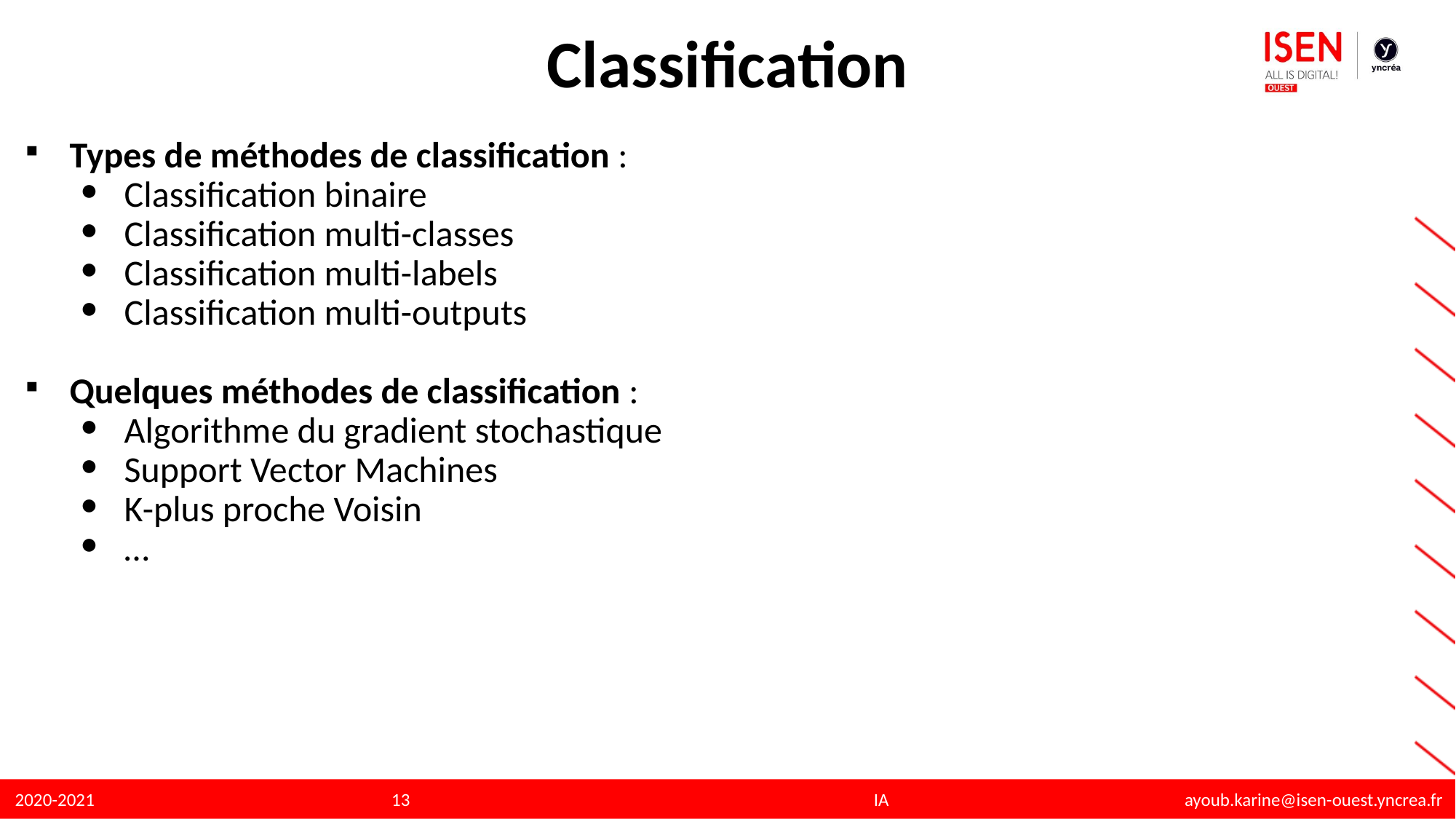

# Classification
Types de méthodes de classification :
Classification binaire
Classification multi-classes
Classification multi-labels
Classification multi-outputs
Quelques méthodes de classification :
Algorithme du gradient stochastique
Support Vector Machines
K-plus proche Voisin
…

13
IA                                                                       ayoub.karine@isen-ouest.yncrea.fr
2020-2021